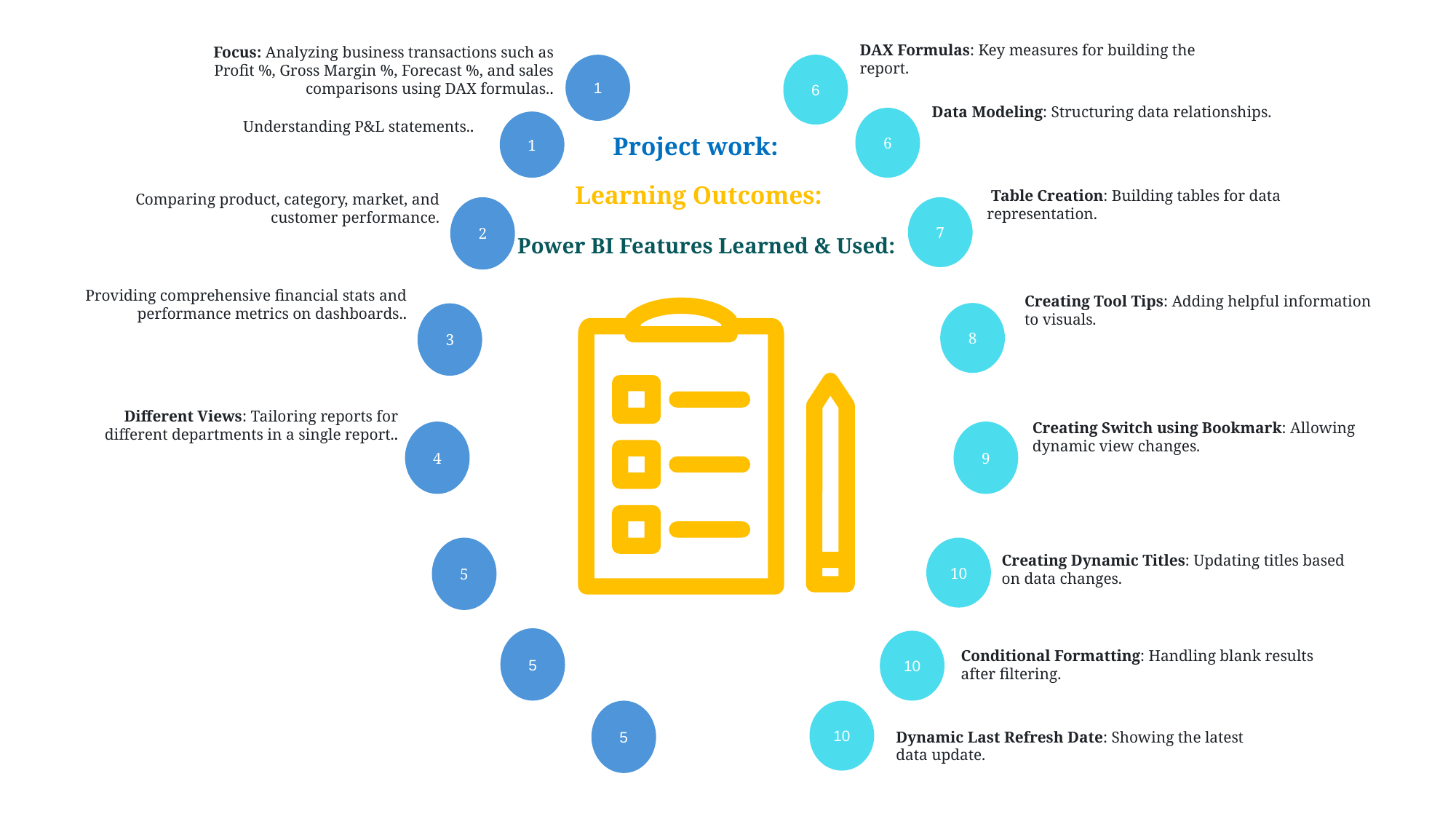

DAX Formulas: Key measures for building the report.
Data Modeling: Structuring data relationships.
 Table Creation: Building tables for data representation.
Creating Tool Tips: Adding helpful information to visuals.
Creating Switch using Bookmark: Allowing dynamic view changes.
Focus: Analyzing business transactions such as Profit %, Gross Margin %, Forecast %, and sales comparisons using DAX formulas..
Understanding P&L statements..
Comparing product, category, market, and customer performance.
Providing comprehensive financial stats and performance metrics on dashboards..
Different Views: Tailoring reports for different departments in a single report..
6
1
2
7
8
3
4
9
5
10
1
6
Project work:
Learning Outcomes:
The first page includes navigation to all views and a summary of each for easy access.
Power BI Features Learned & Used:

Provides data on demand forecasting and inventory management. Shows historical forecast accuracy and highlights issues, like a drop in Accessories segment performance.
Creating Dynamic Titles: Updating titles based on data changes.
5
10
Conditional Formatting: Handling blank results after filtering.
5
10
Dynamic Last Refresh Date: Showing the latest data update.